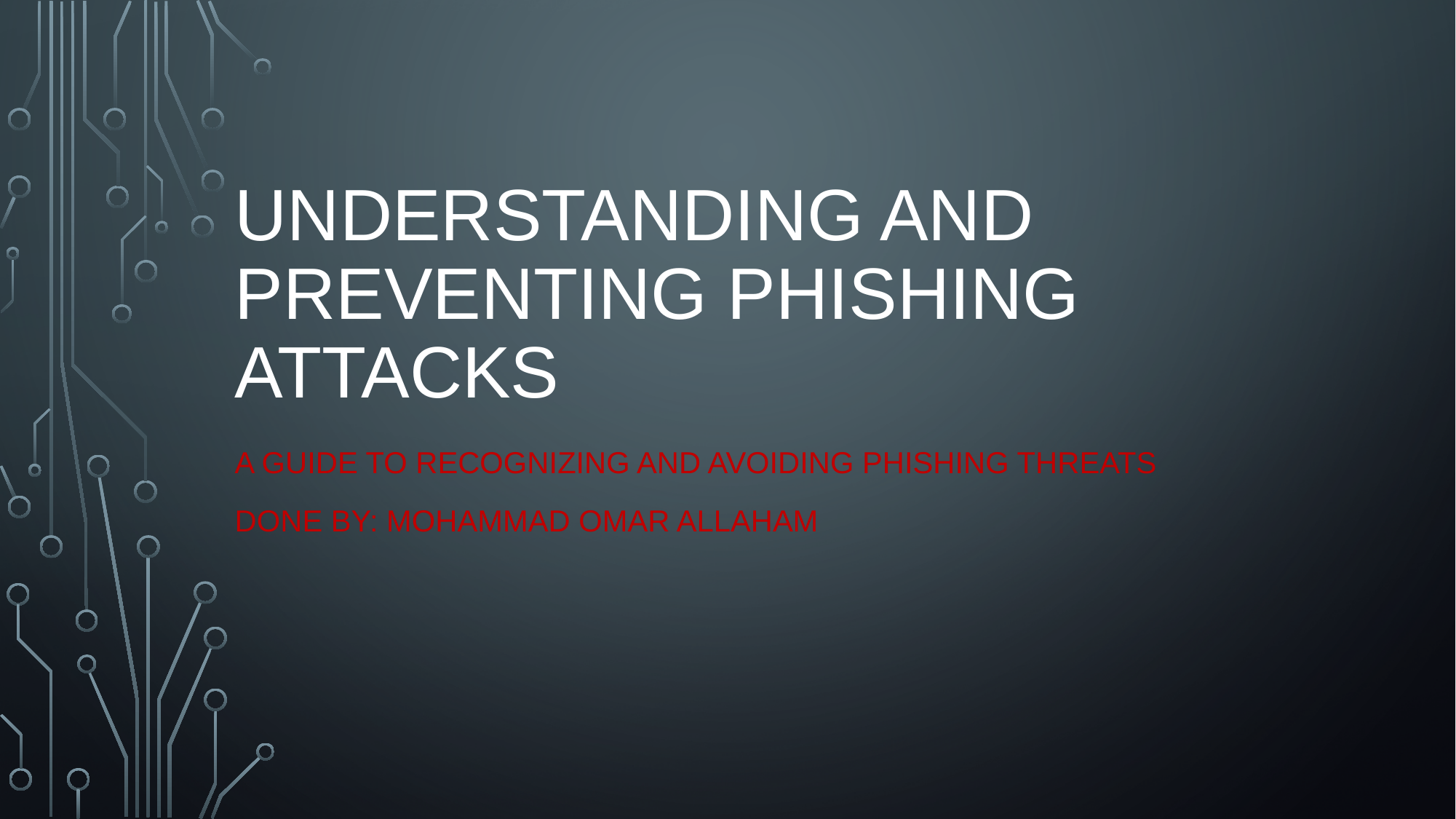

# Understanding and Preventing Phishing Attacks
A Guide to Recognizing and Avoiding Phishing Threats
Done by: Mohammad Omar Allaham